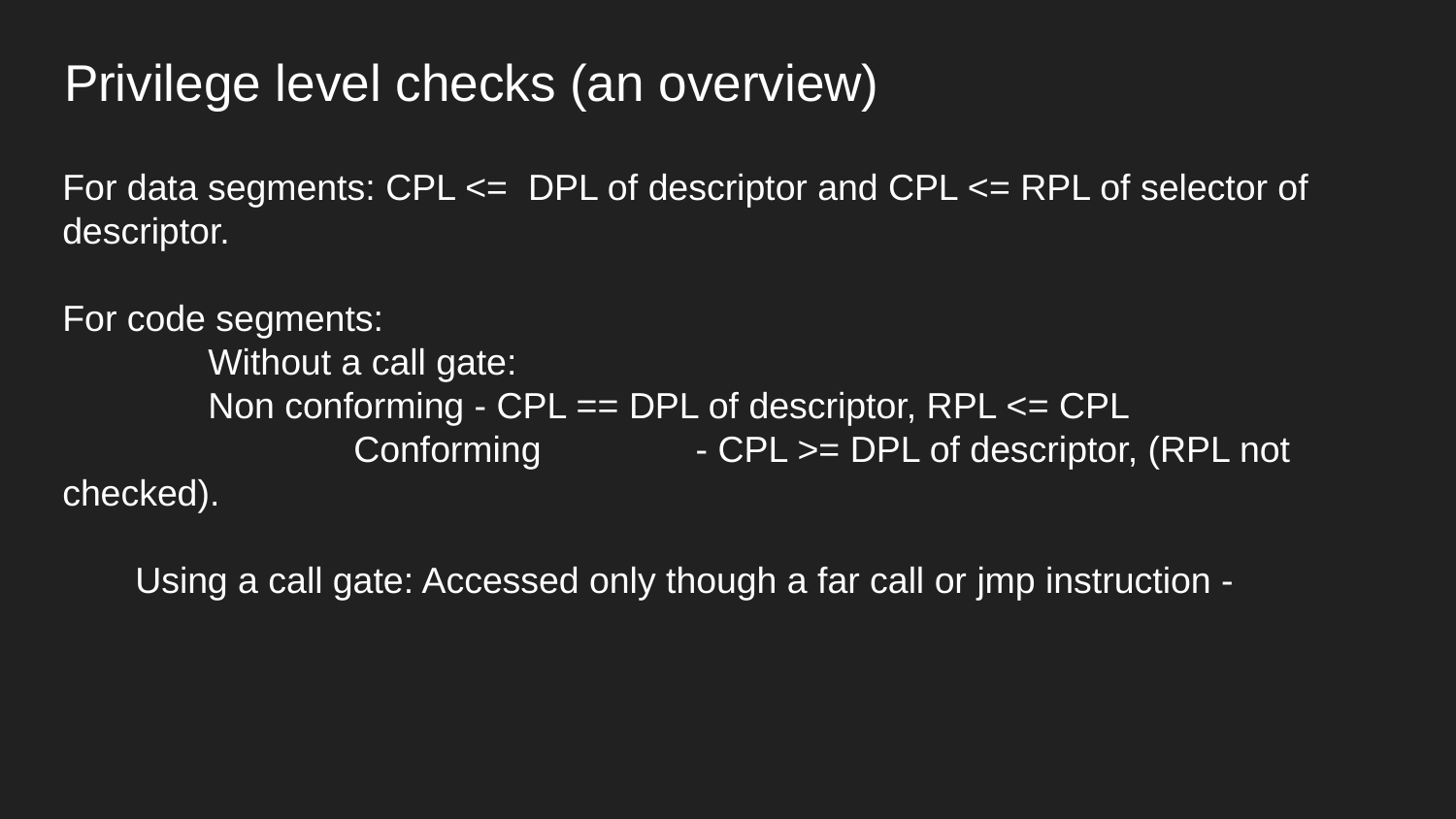

Privilege level checks (an overview)
For data segments: CPL <=  DPL of descriptor and CPL <= RPL of selector of descriptor.

For code segments:
	Without a call gate:
Non conforming - CPL == DPL of descriptor, RPL <= CPL
		Conforming 	     - CPL >= DPL of descriptor, (RPL not checked).

Using a call gate: Accessed only though a far call or jmp instruction -